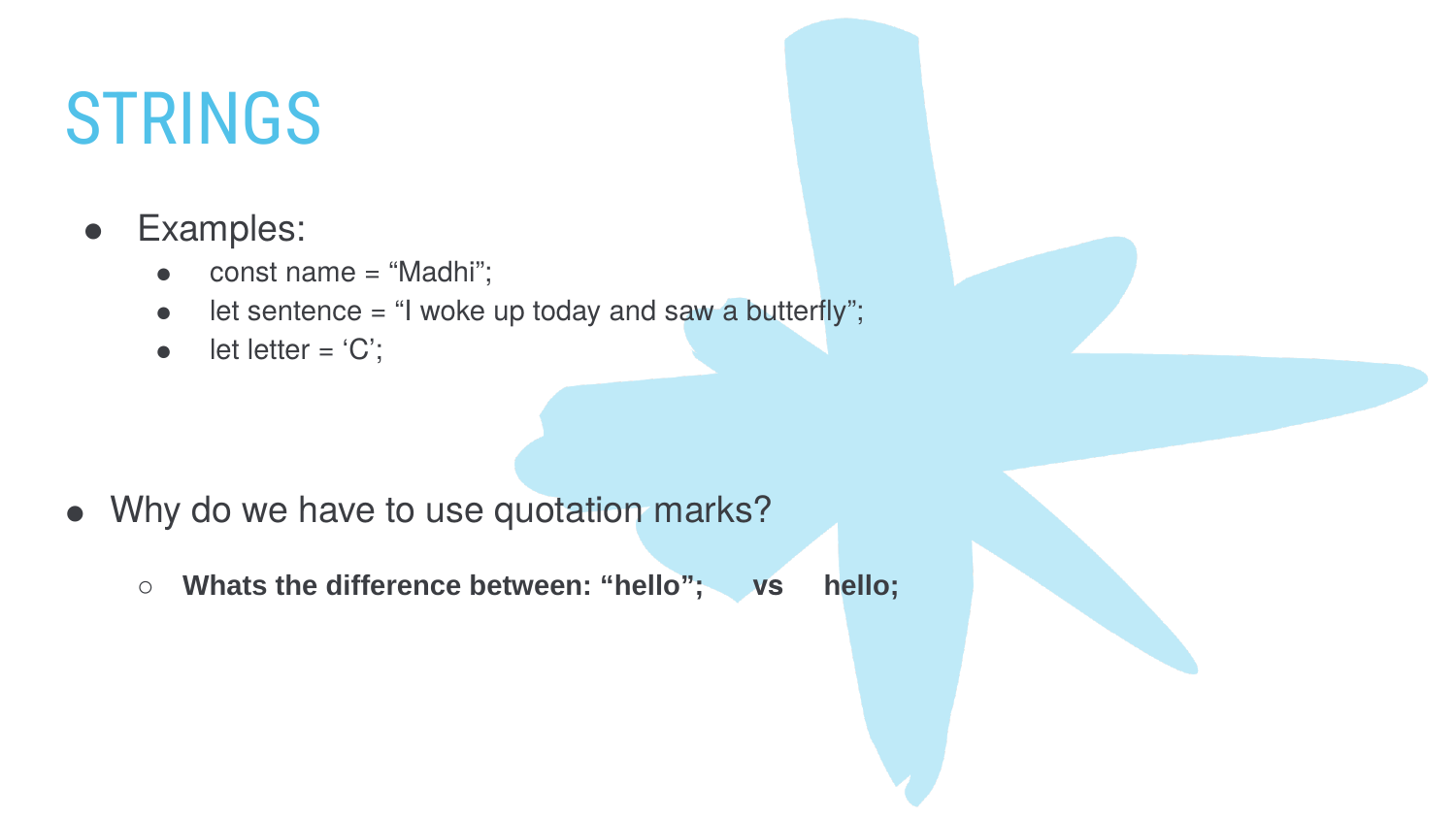

# STRINGS
Examples:
const name = “Madhi”;
let sentence = “I woke up today and saw a butterfly”;
let letter = ‘C’;

Why do we have to use quotation marks?
Whats the difference between: “hello”;      vs     hello;